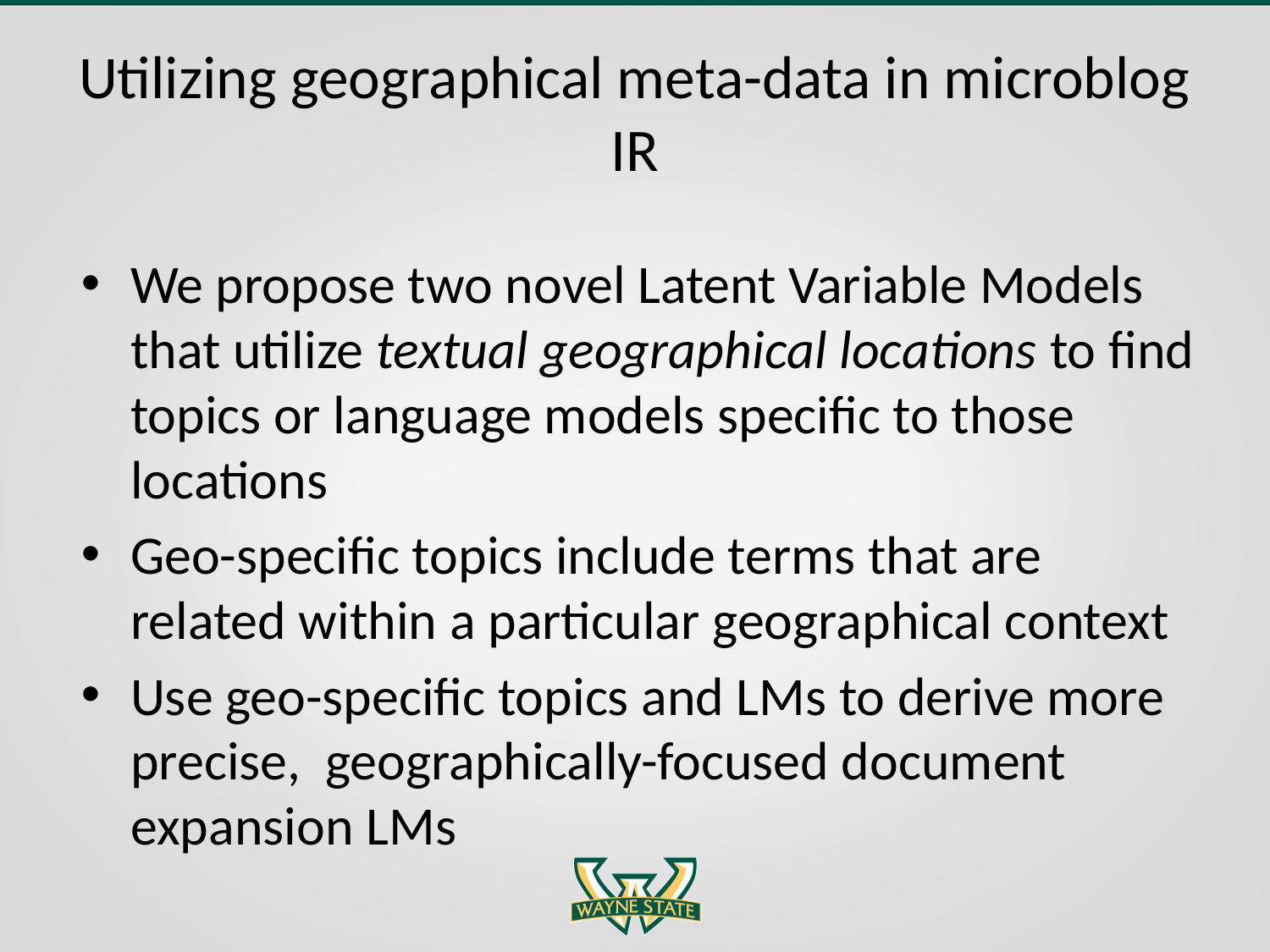

# Utilizing geographical meta-data in microblog IR
We propose two novel Latent Variable Models that utilize textual geographical locations to find topics or language models specific to those locations
Geo-specific topics include terms that are related within a particular geographical context
Use geo-specific topics and LMs to derive more precise,  geographically-focused document expansion LMs